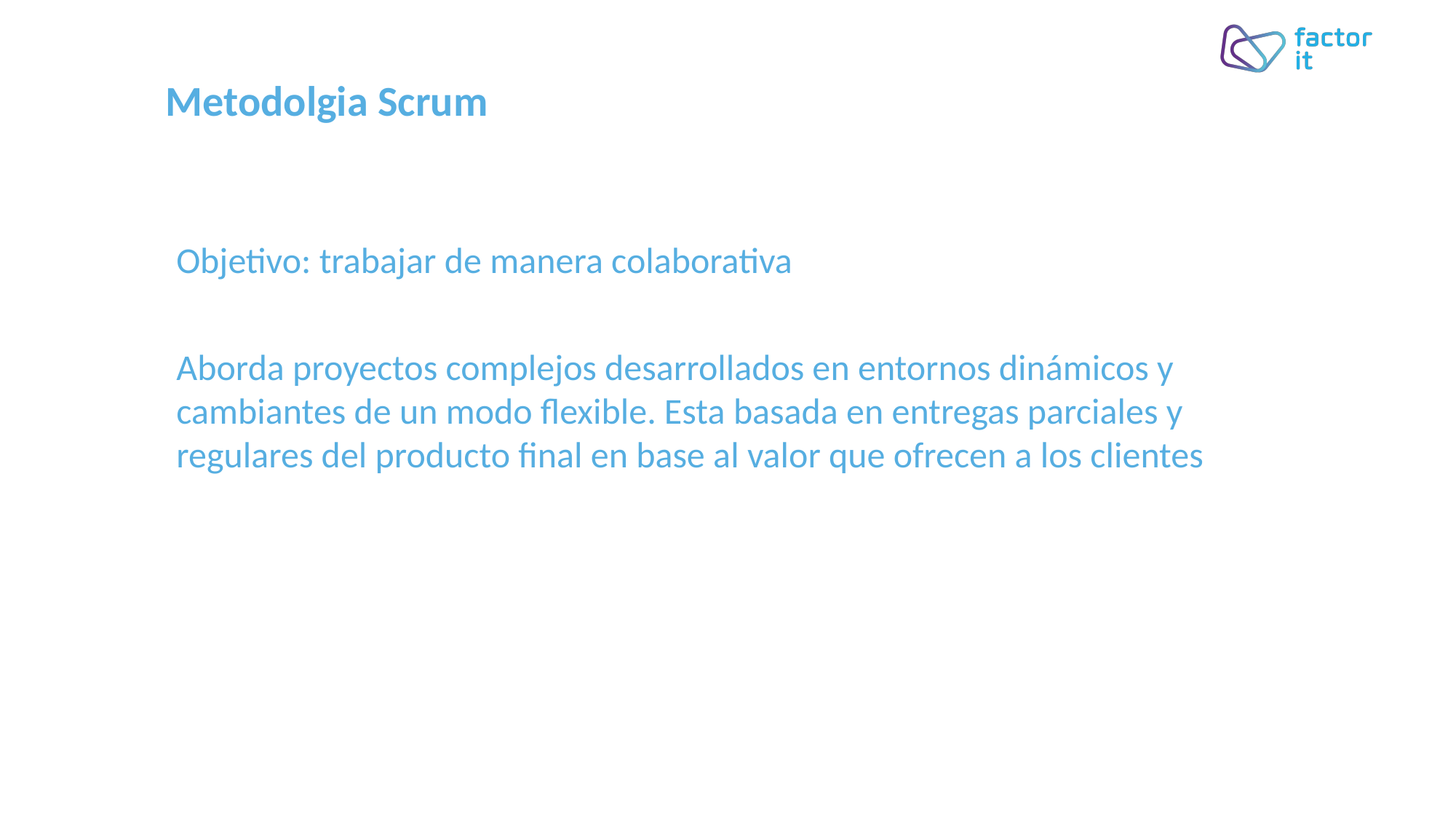

# Metodolgia Scrum
Objetivo: trabajar de manera colaborativa

Aborda proyectos complejos desarrollados en entornos dinámicos y cambiantes de un modo flexible. Esta basada en entregas parciales y regulares del producto final en base al valor que ofrecen a los clientes